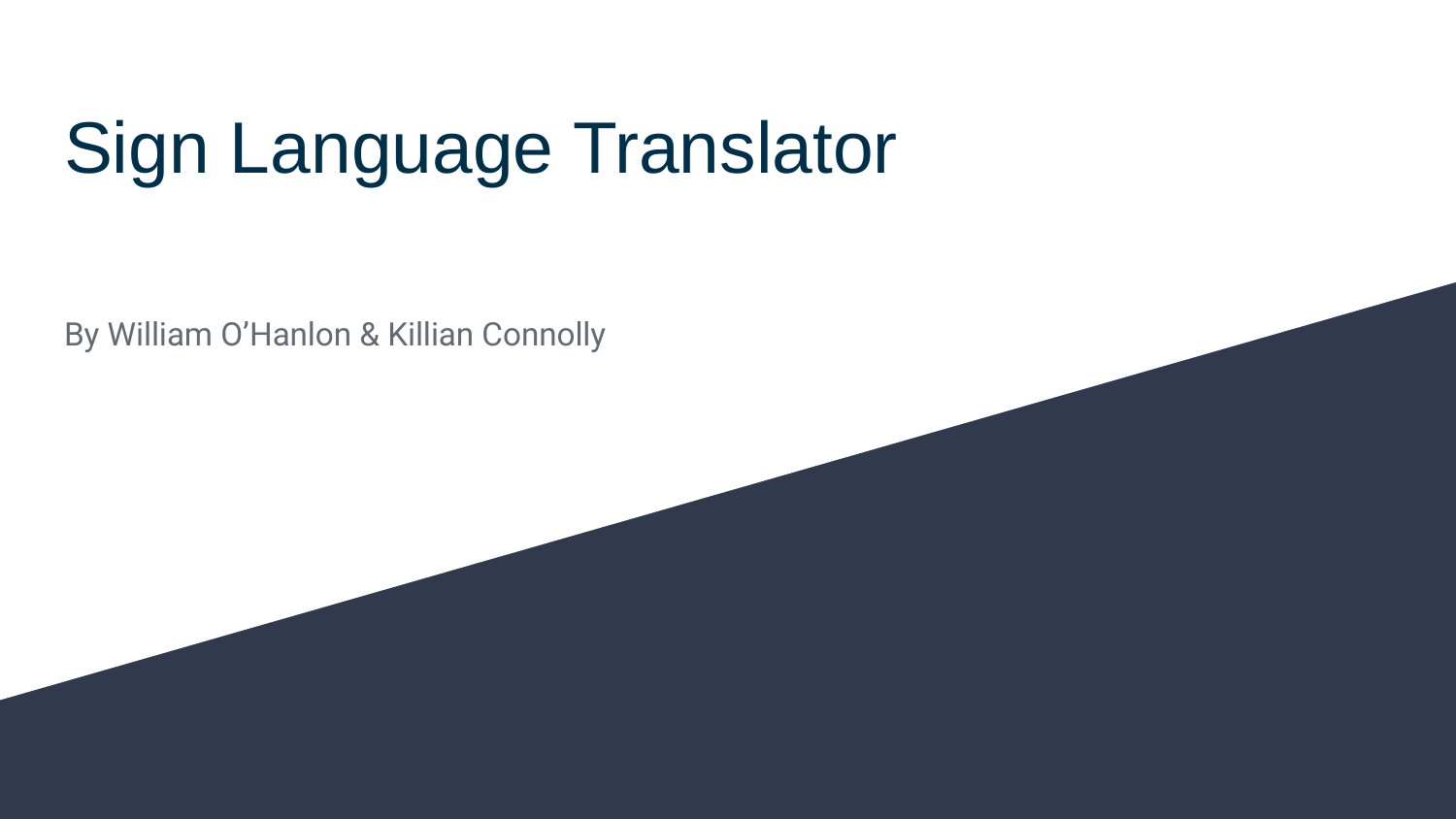

# Sign Language Translator
By William O’Hanlon & Killian Connolly